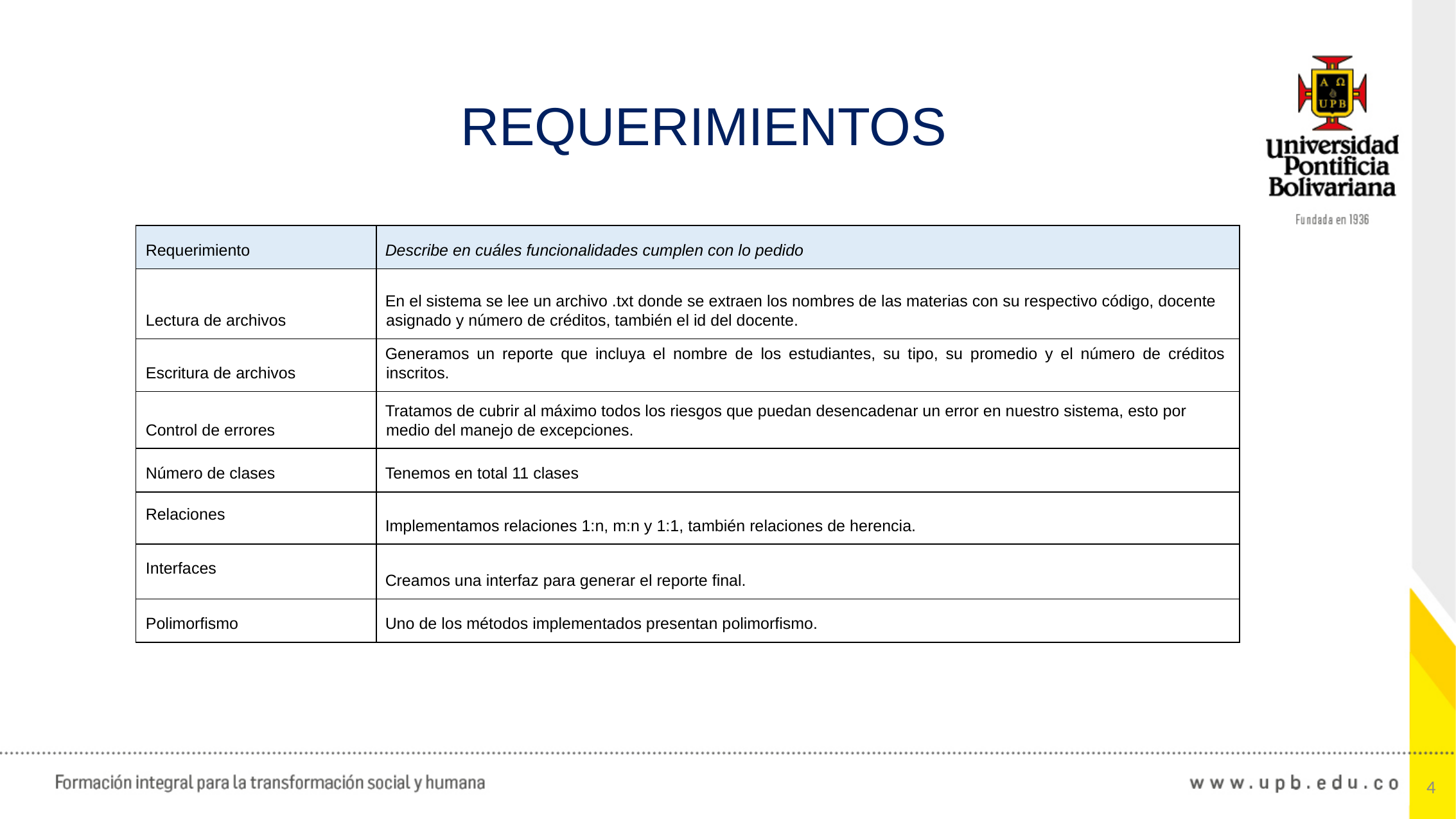

REQUERIMIENTOS
| Requerimiento | Describe en cuáles funcionalidades cumplen con lo pedido |
| --- | --- |
| Lectura de archivos | En el sistema se lee un archivo .txt donde se extraen los nombres de las materias con su respectivo código, docente asignado y número de créditos, también el id del docente. |
| Escritura de archivos | Generamos un reporte que incluya el nombre de los estudiantes, su tipo, su promedio y el número de créditos inscritos. |
| Control de errores | Tratamos de cubrir al máximo todos los riesgos que puedan desencadenar un error en nuestro sistema, esto por medio del manejo de excepciones. |
| Número de clases | Tenemos en total 11 clases |
| Relaciones | Implementamos relaciones 1:n, m:n y 1:1, también relaciones de herencia. |
| Interfaces | Creamos una interfaz para generar el reporte final. |
| Polimorfismo | Uno de los métodos implementados presentan polimorfismo. |
4